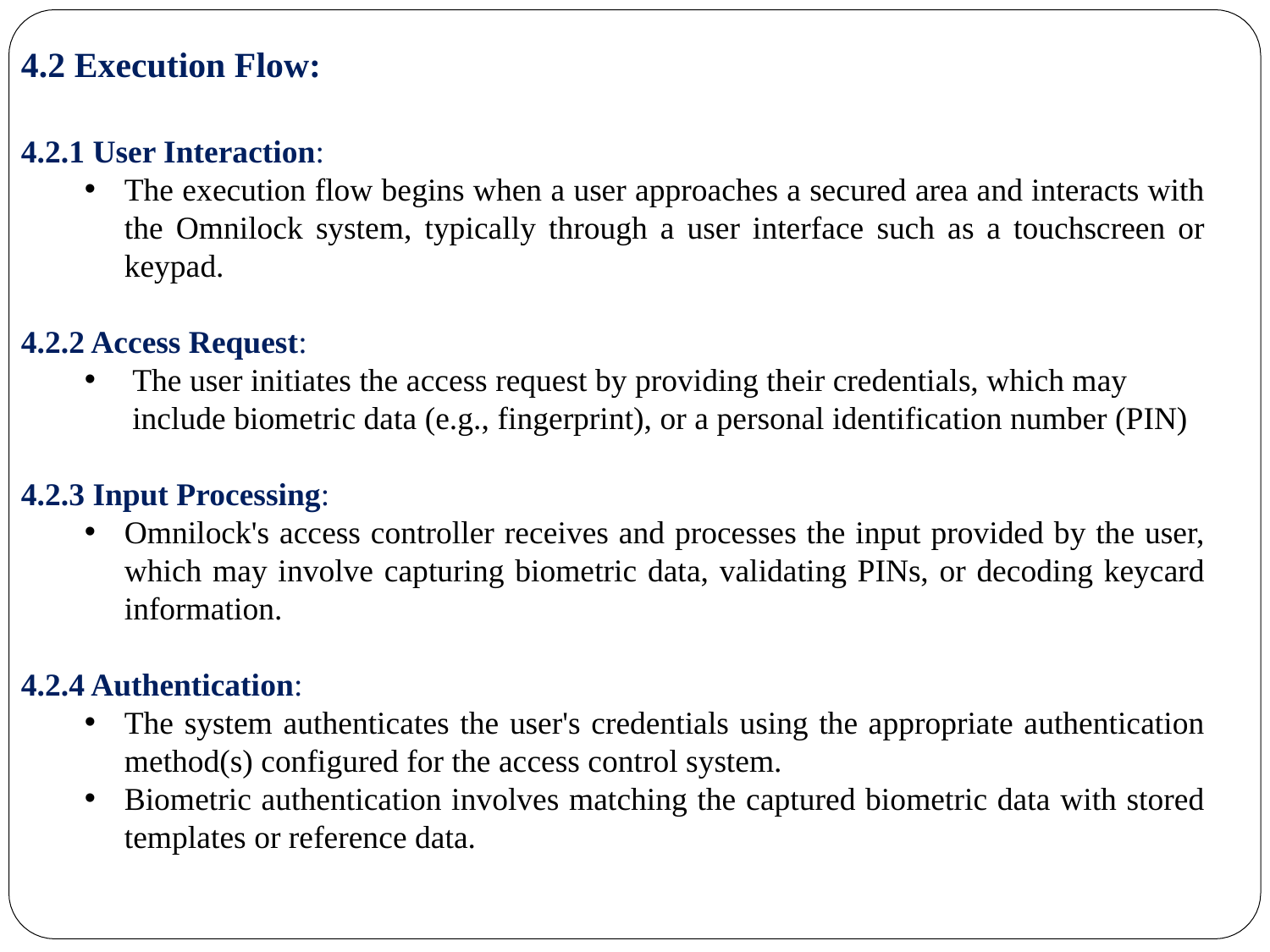

4.2 Execution Flow:

4.2.1 User Interaction:
The execution flow begins when a user approaches a secured area and interacts with the Omnilock system, typically through a user interface such as a touchscreen or keypad.

4.2.2 Access Request:
The user initiates the access request by providing their credentials, which may include biometric data (e.g., fingerprint), or a personal identification number (PIN)

4.2.3 Input Processing:
Omnilock's access controller receives and processes the input provided by the user, which may involve capturing biometric data, validating PINs, or decoding keycard information.

4.2.4 Authentication:
The system authenticates the user's credentials using the appropriate authentication method(s) configured for the access control system.
Biometric authentication involves matching the captured biometric data with stored templates or reference data.